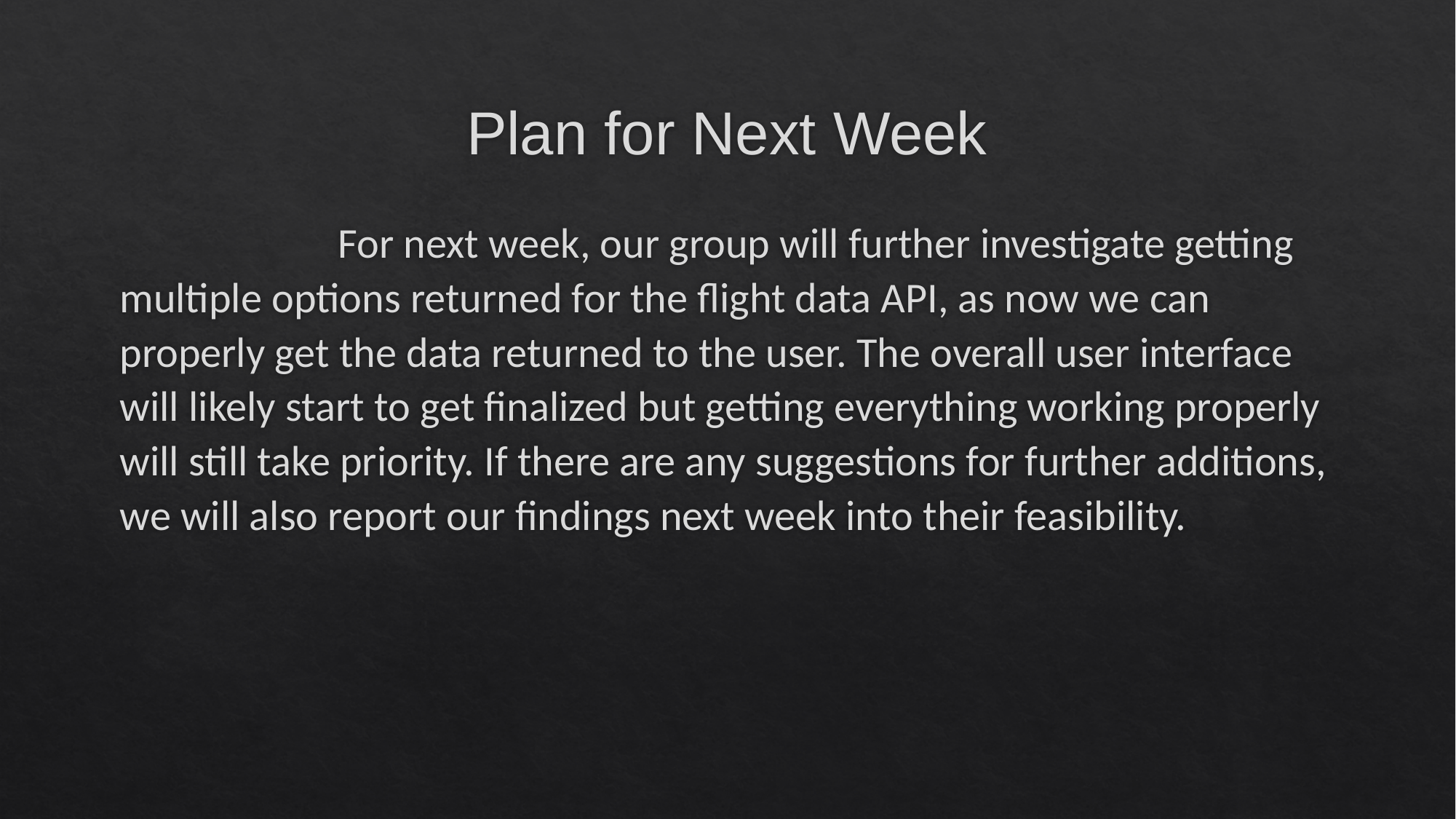

# Plan for Next Week
		For next week, our group will further investigate getting multiple options returned for the flight data API, as now we can properly get the data returned to the user. The overall user interface will likely start to get finalized but getting everything working properly will still take priority. If there are any suggestions for further additions, we will also report our findings next week into their feasibility.